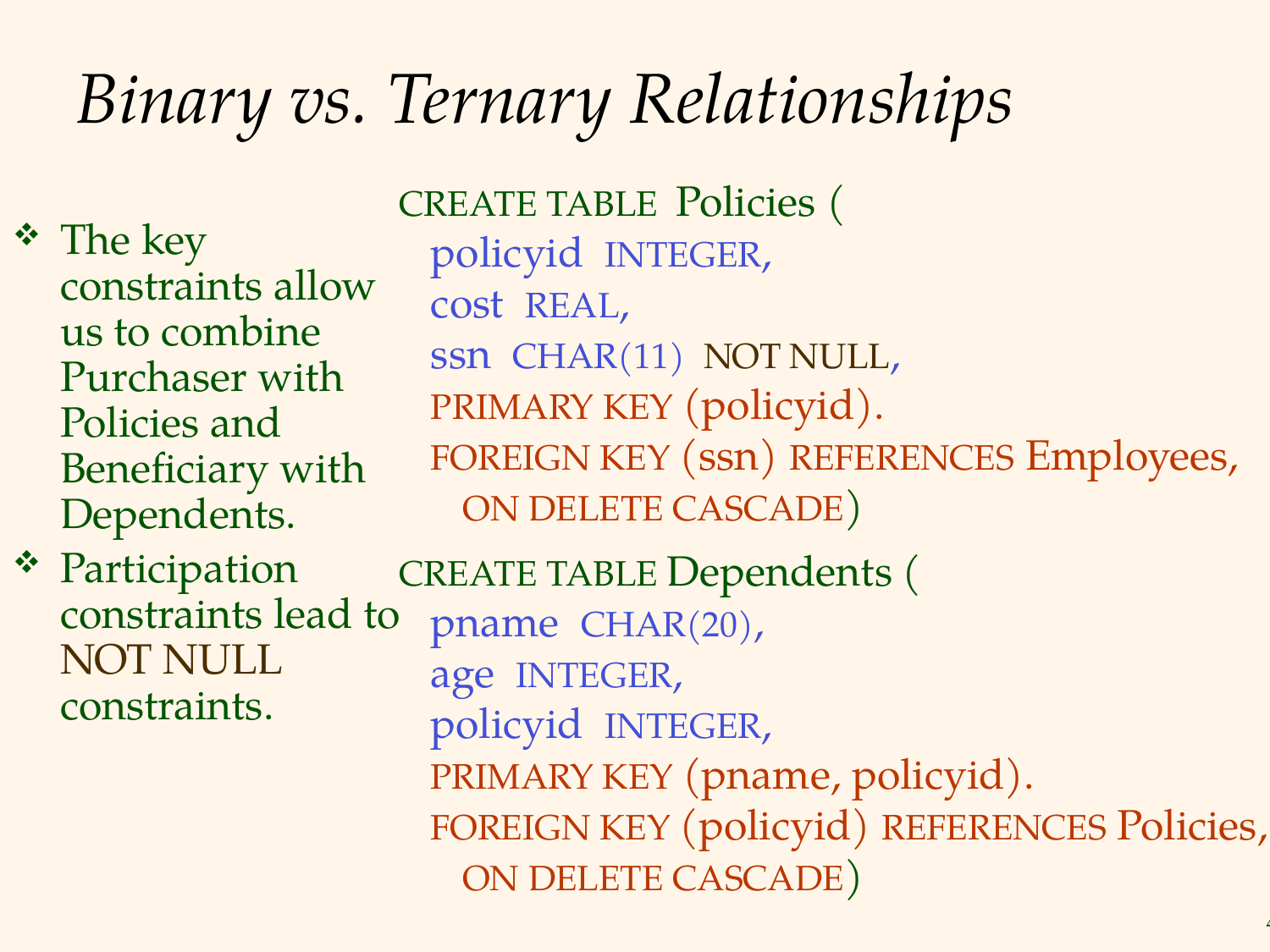

# Binary vs. Ternary Relationships
CREATE TABLE  Policies (
   policyid  INTEGER,
   cost  REAL,
   ssn  CHAR(11)  NOT NULL,
   PRIMARY KEY (policyid).
   FOREIGN KEY (ssn) REFERENCES Employees,
      ON DELETE CASCADE)
The key constraints allow us to combine Purchaser with Policies and Beneficiary with Dependents.
Participation constraints lead to NOT NULL constraints.

CREATE TABLE Dependents (
   pname  CHAR(20),
   age  INTEGER,
   policyid  INTEGER,
   PRIMARY KEY (pname, policyid).
   FOREIGN KEY (policyid) REFERENCES Policies,
      ON DELETE CASCADE)